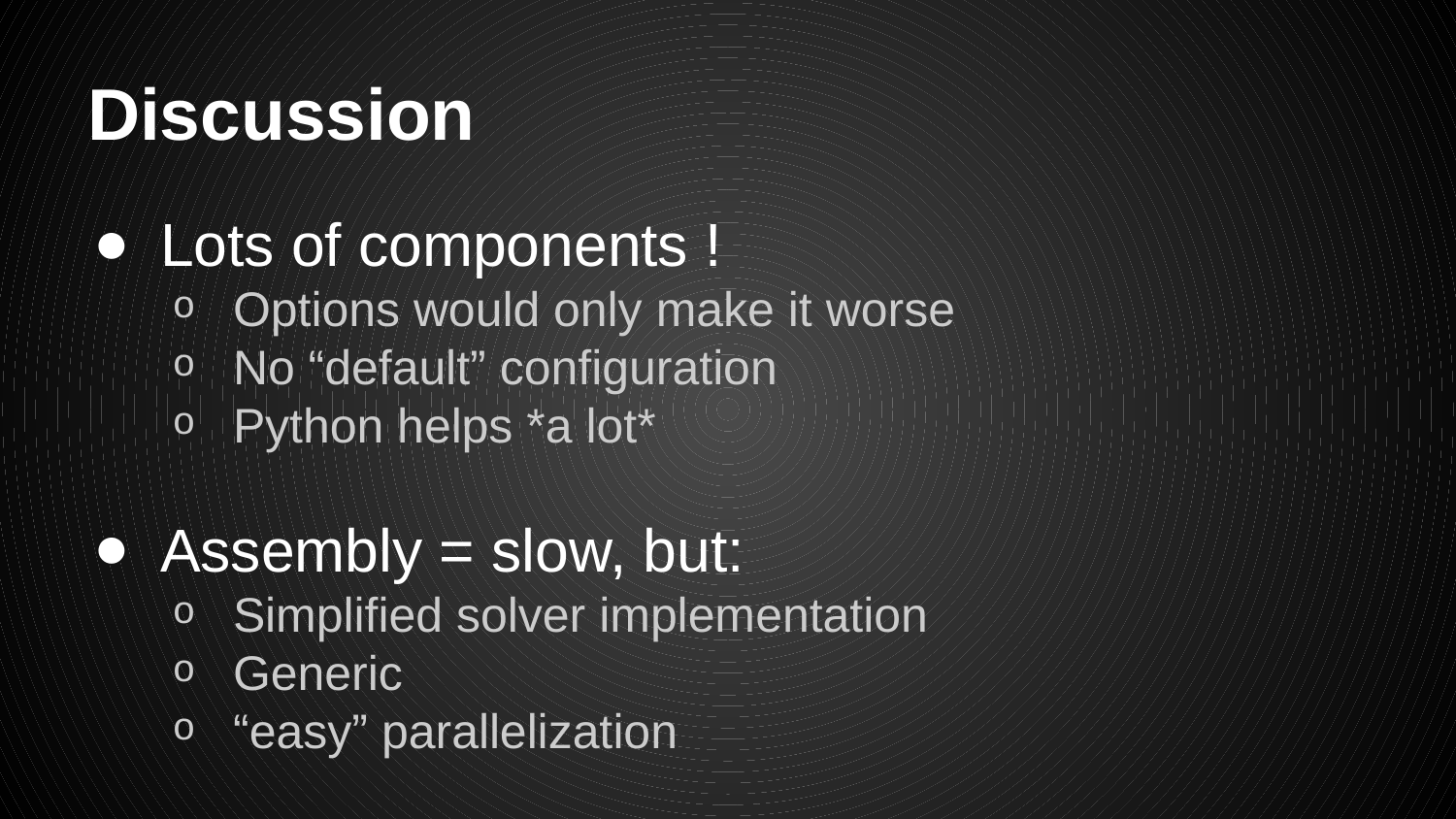

# Discussion
Lots of components !
Options would only make it worse
No “default” configuration
Python helps *a lot*
Assembly = slow, but:
Simplified solver implementation
Generic
“easy” parallelization